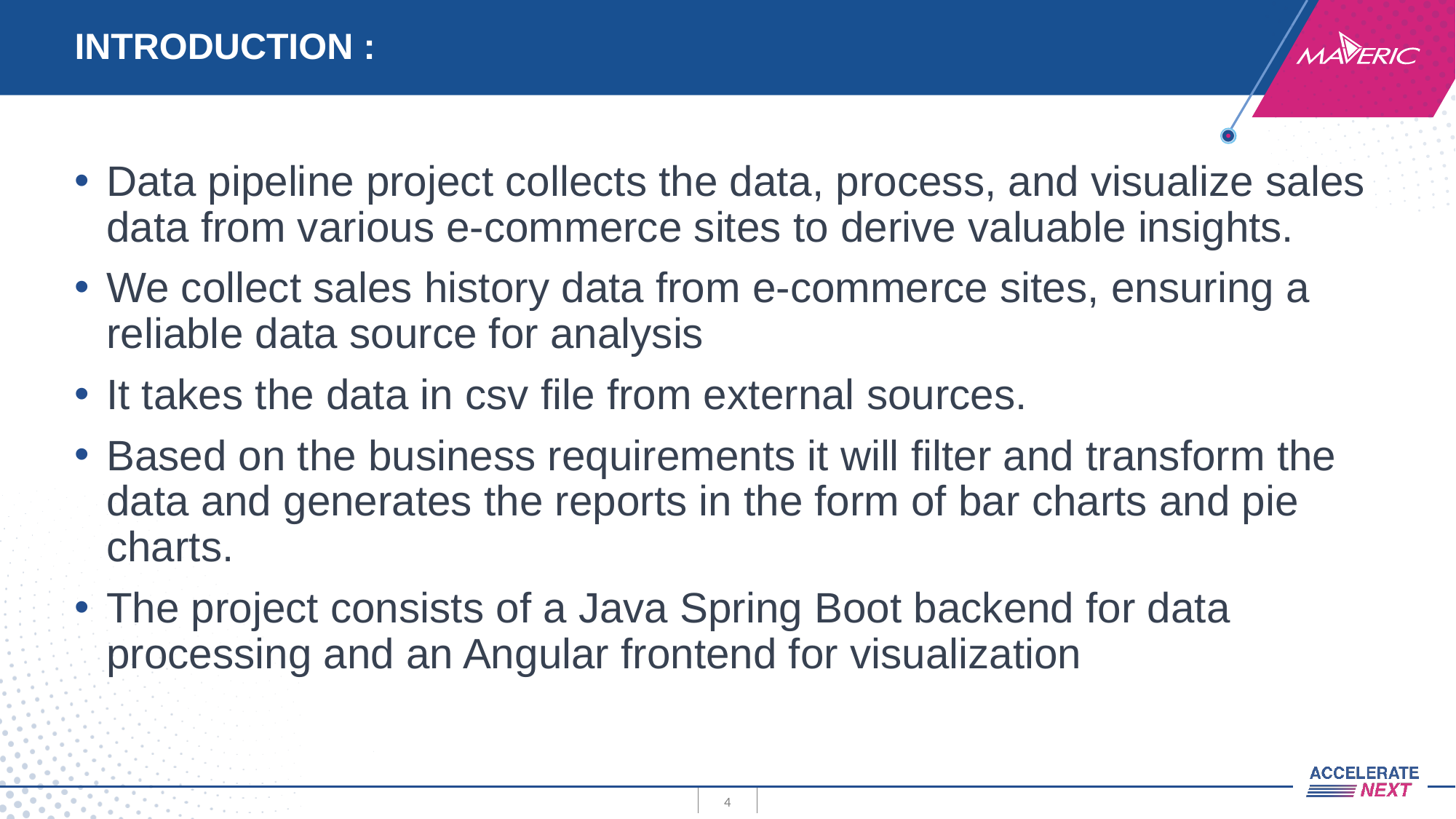

# INTRODUCTION :
Data pipeline project collects the data, process, and visualize sales data from various e-commerce sites to derive valuable insights.
We collect sales history data from e-commerce sites, ensuring a reliable data source for analysis
It takes the data in csv file from external sources.
Based on the business requirements it will filter and transform the
data and generates the reports in the form of bar charts and pie charts.
The project consists of a Java Spring Boot backend for data processing and an Angular frontend for visualization
4